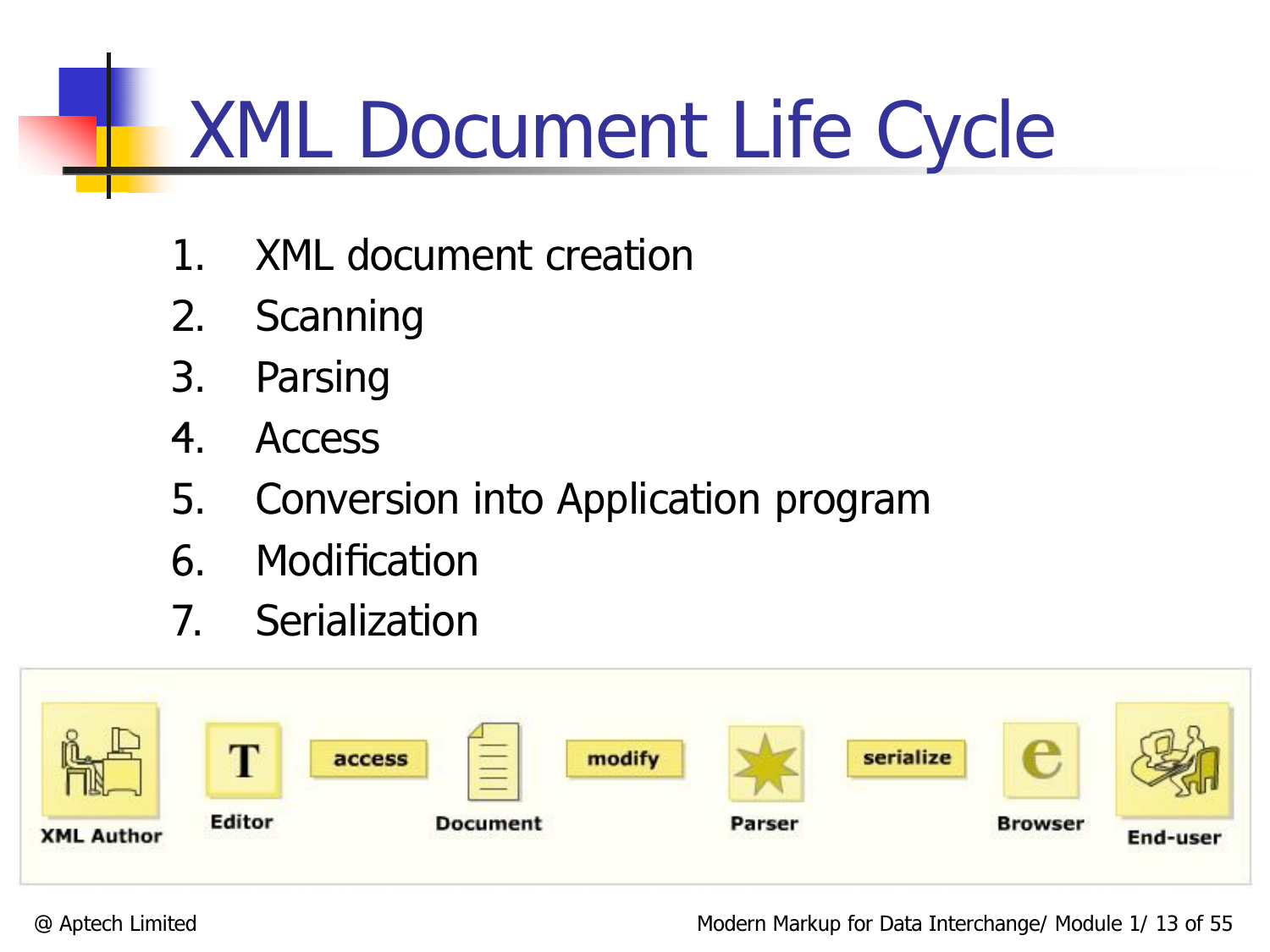

# XML Document Life Cycle

XML document creation
Scanning
Parsing
Access
Conversion into Application program
Modification
Serialization

@ Aptech Limited
Modern Markup for Data Interchange/ Module 1/ 13 of 55